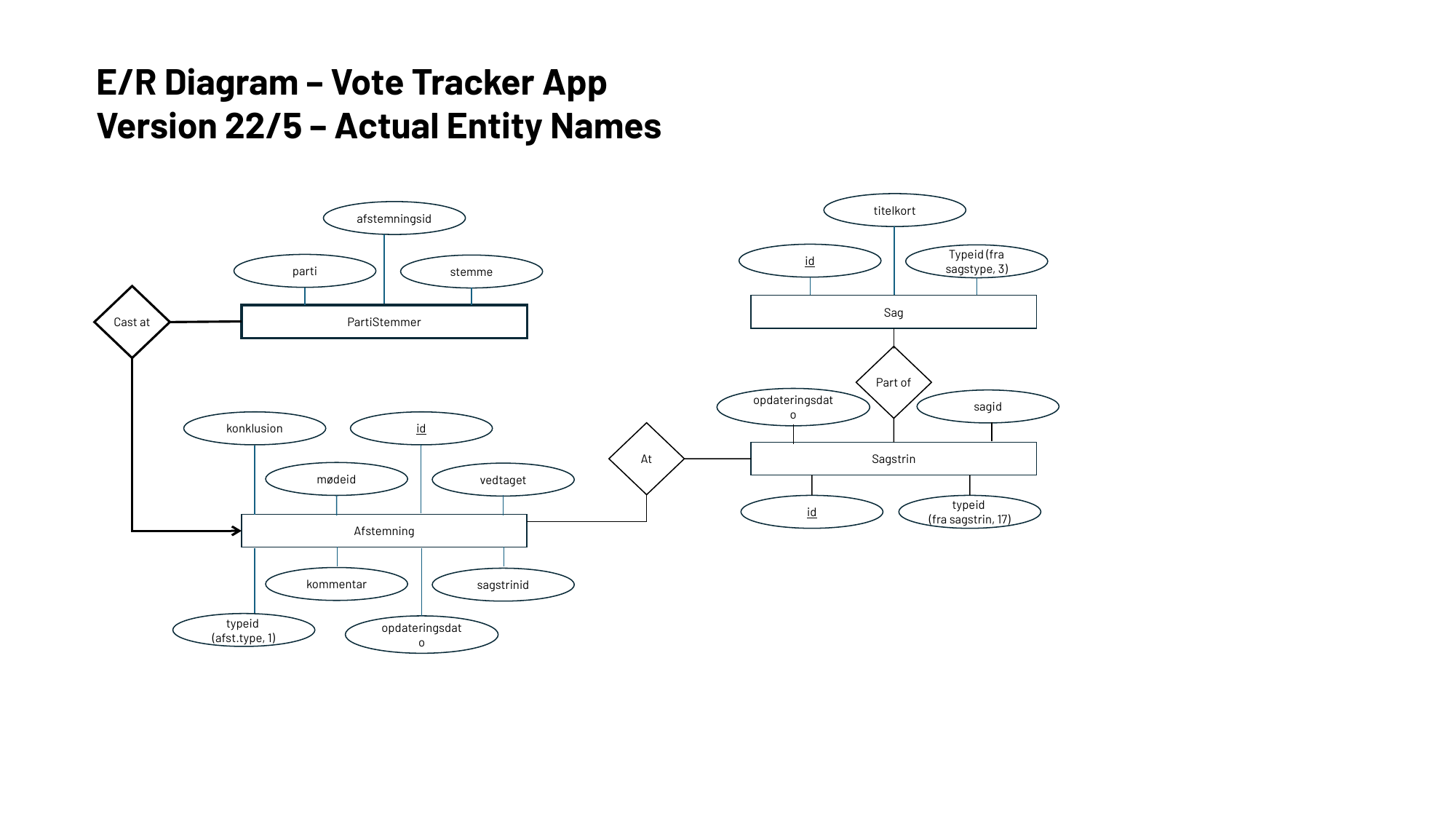

E/R Diagram – Vote Tracker App
Version 22/5 – Actual Entity Names
titelkort
afstemningsid
id
Typeid (fra sagstype, 3)
parti
stemme
Cast at
Sag
PartiStemmer
Part of
opdateringsdato
sagid
konklusion
id
At
Sagstrin
mødeid
vedtaget
id
typeid
(fra sagstrin, 17)
Afstemning
kommentar
sagstrinid
typeid
(afst.type, 1)
opdateringsdato